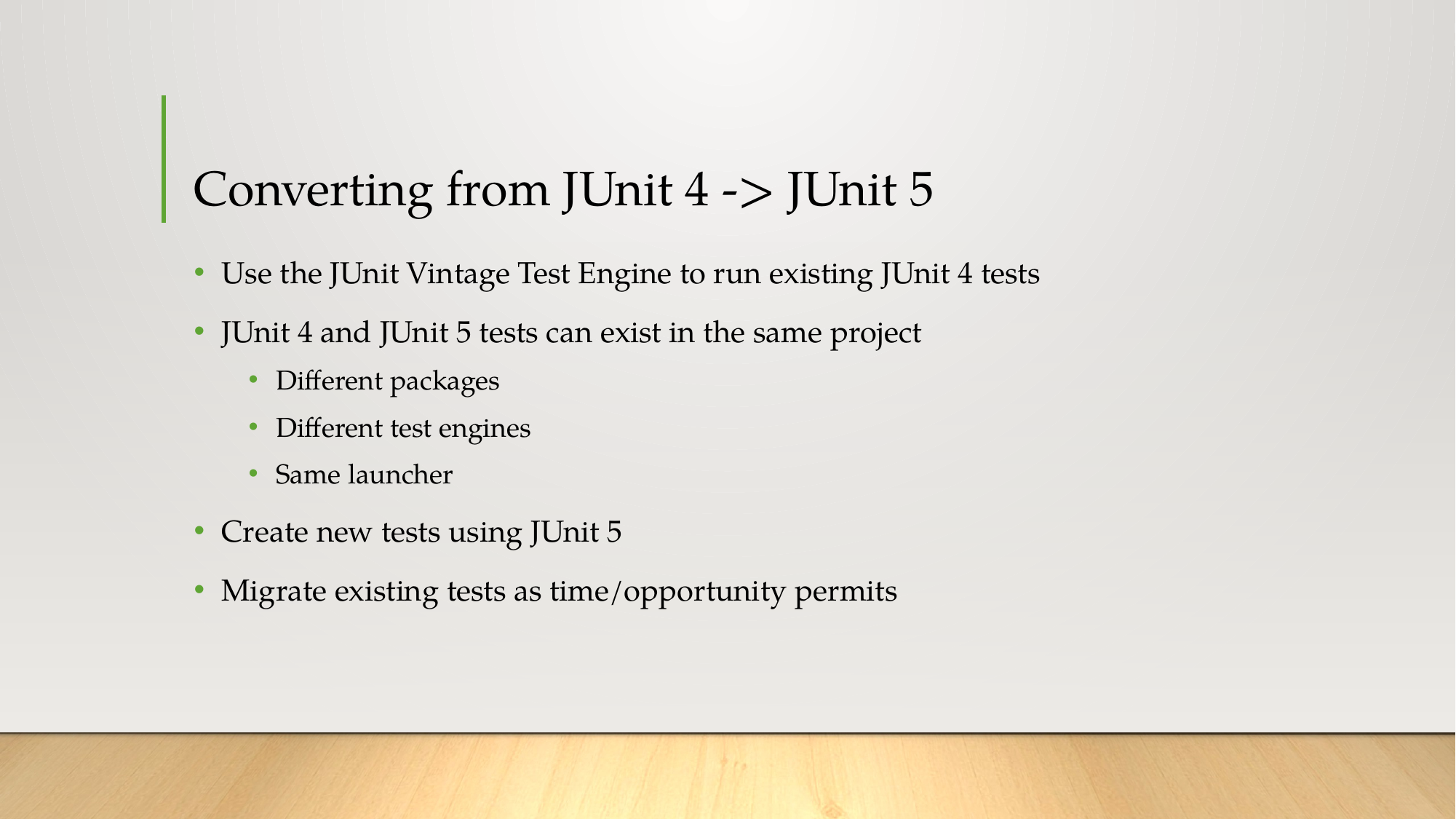

# Converting from JUnit 4 -> JUnit 5
Use the JUnit Vintage Test Engine to run existing JUnit 4 tests
JUnit 4 and JUnit 5 tests can exist in the same project
Different packages
Different test engines
Same launcher
Create new tests using JUnit 5
Migrate existing tests as time/opportunity permits